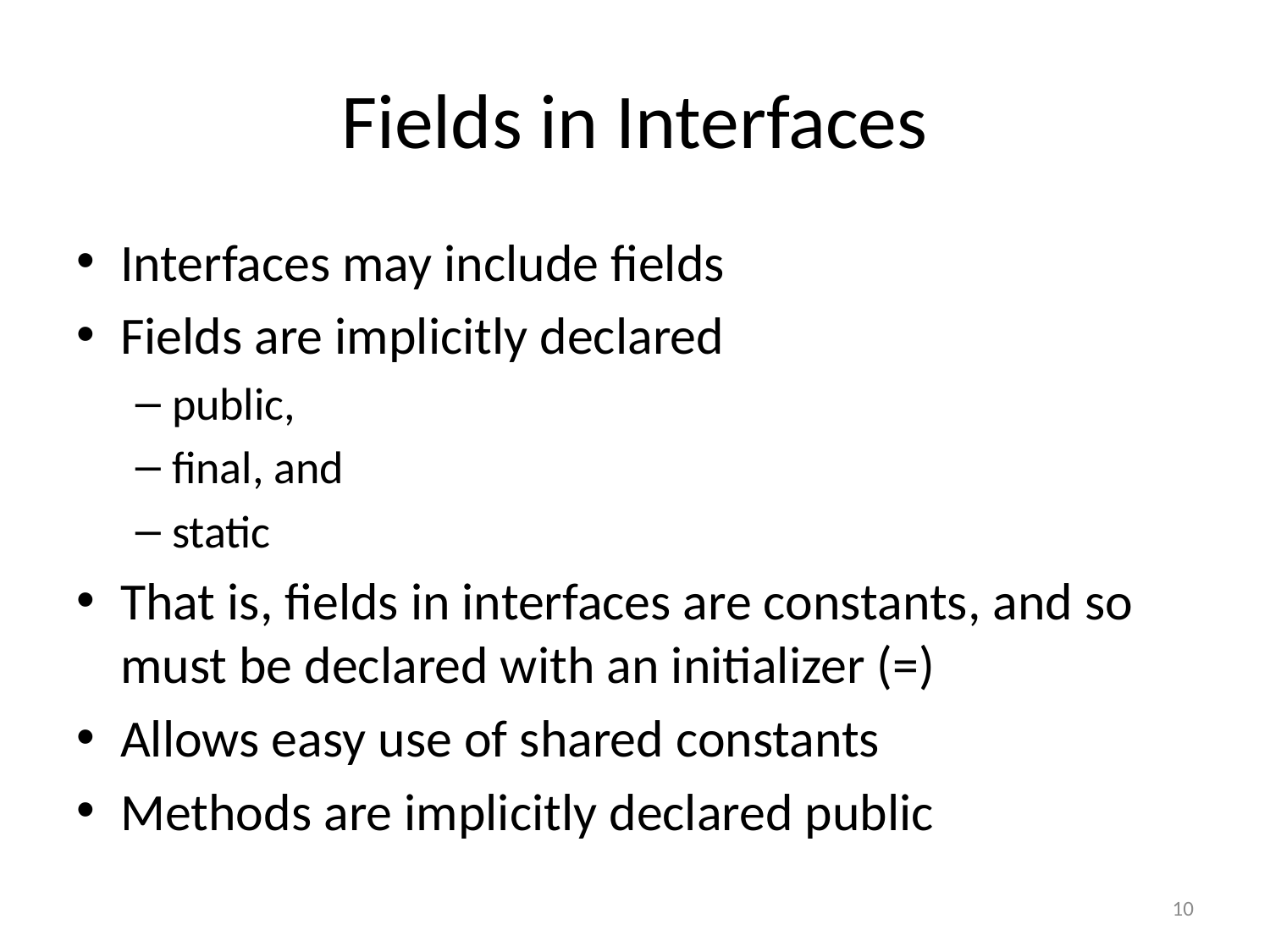

# Fields in Interfaces
Interfaces may include fields
Fields are implicitly declared
public,
final, and
static
That is, fields in interfaces are constants, and so must be declared with an initializer (=)
Allows easy use of shared constants
Methods are implicitly declared public

10